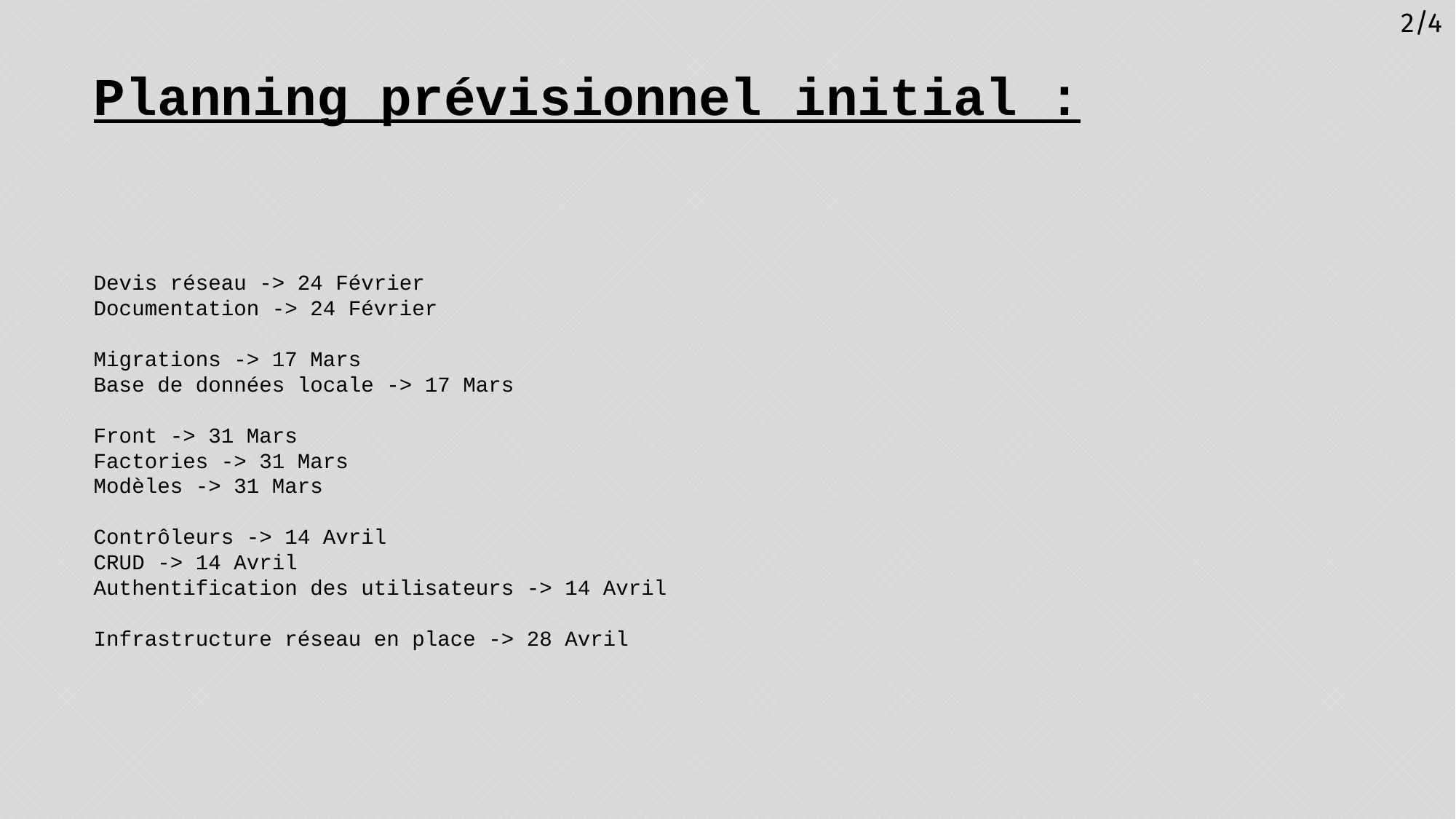

2/4
Planning prévisionnel initial :
Devis réseau -> 24 Février
Documentation -> 24 Février

Migrations -> 17 Mars
Base de données locale -> 17 Mars

Front -> 31 Mars
Factories -> 31 Mars
Modèles -> 31 Mars

Contrôleurs -> 14 Avril
CRUD -> 14 Avril
Authentification des utilisateurs -> 14 Avril

Infrastructure réseau en place -> 28 Avril